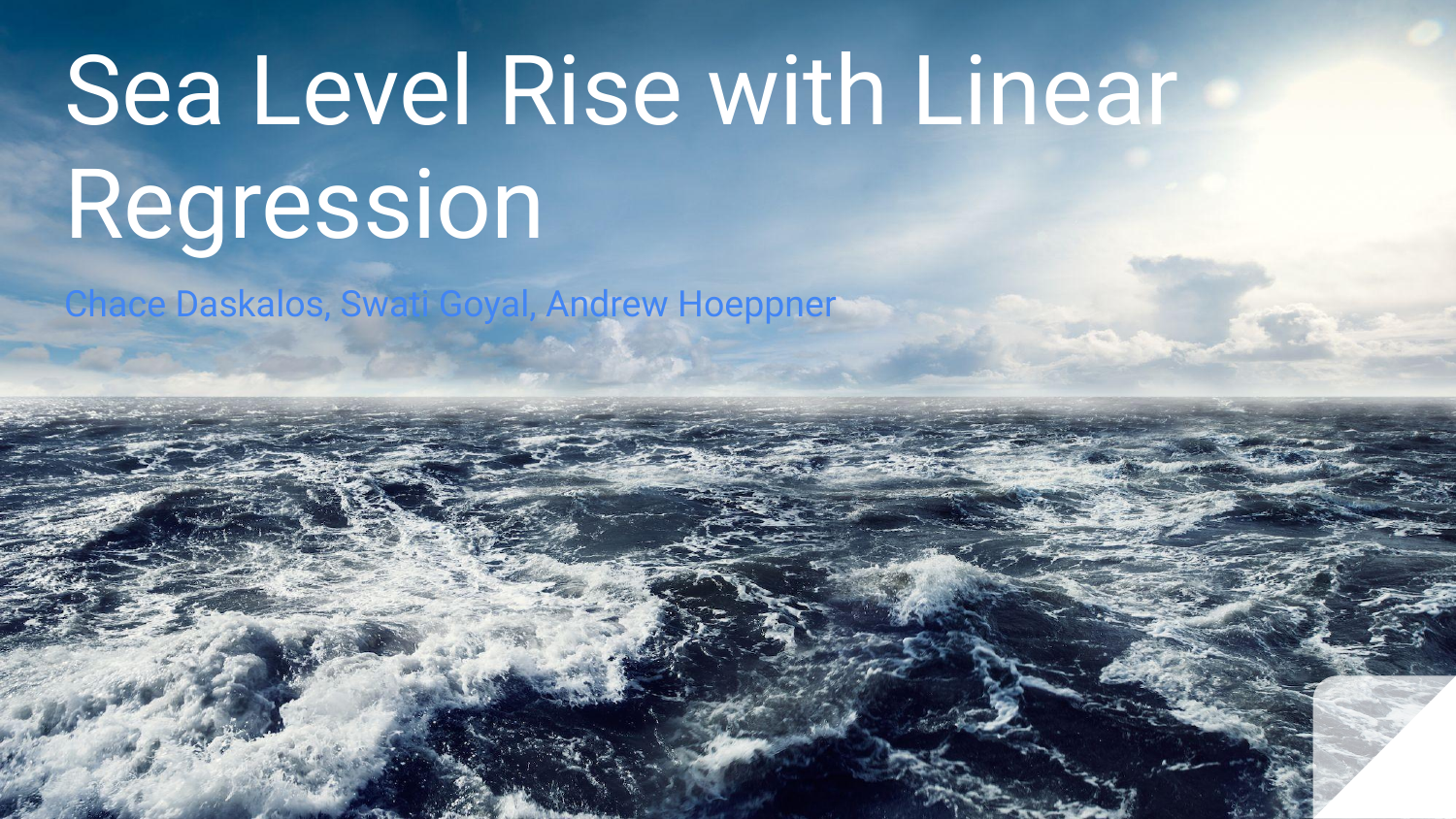

# Sea Level Rise with Linear Regression
Chace Daskalos, Swati Goyal, Andrew Hoeppner